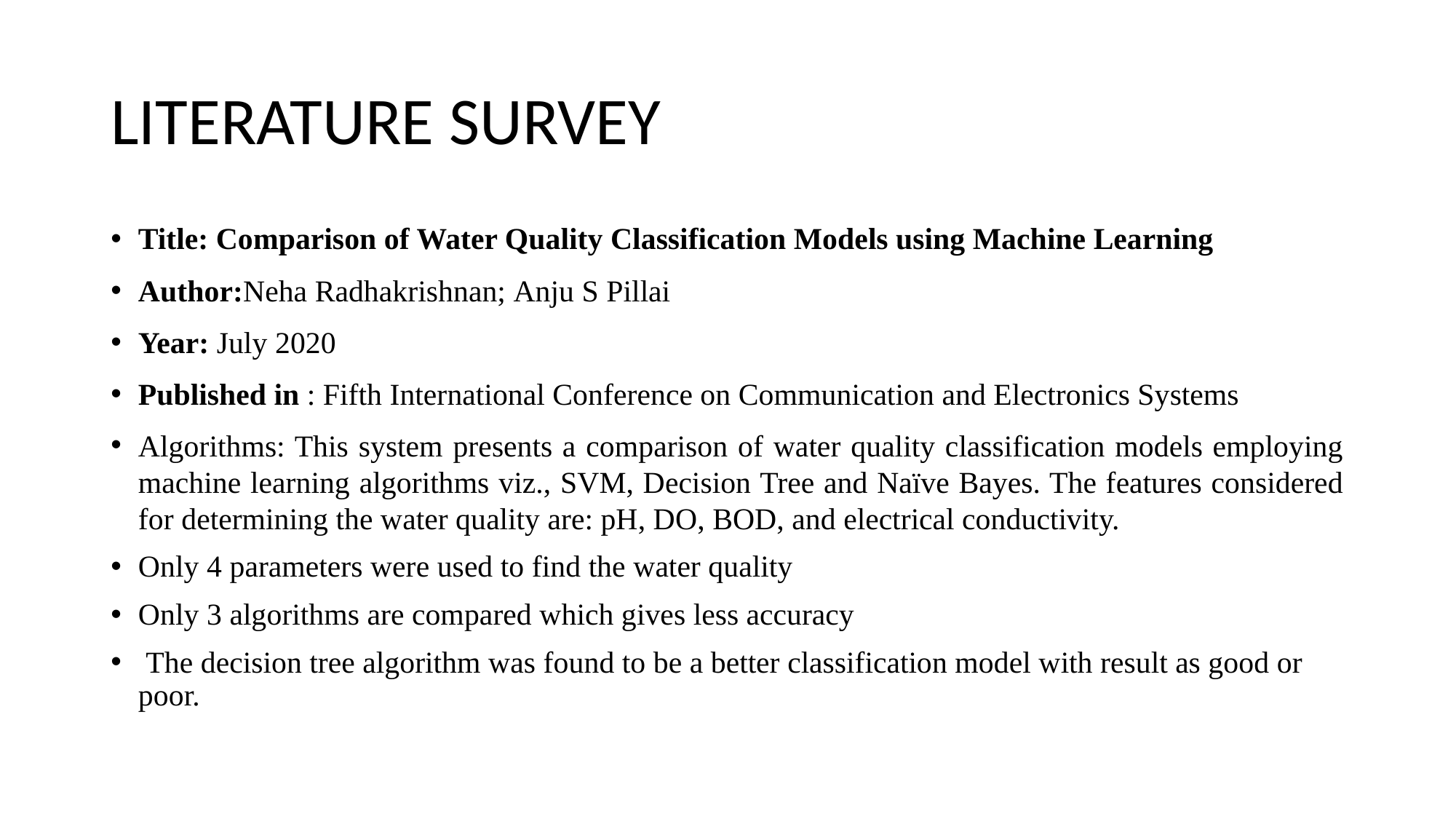

# LITERATURE SURVEY
Title: Comparison of Water Quality Classification Models using Machine Learning
Author:Neha Radhakrishnan; Anju S Pillai
Year: July 2020
Published in : Fifth International Conference on Communication and Electronics Systems
Algorithms: This system presents a comparison of water quality classification models employing machine learning algorithms viz., SVM, Decision Tree and Naïve Bayes. The features considered for determining the water quality are: pH, DO, BOD, and electrical conductivity.
Only 4 parameters were used to find the water quality
Only 3 algorithms are compared which gives less accuracy
 The decision tree algorithm was found to be a better classification model with result as good or poor.